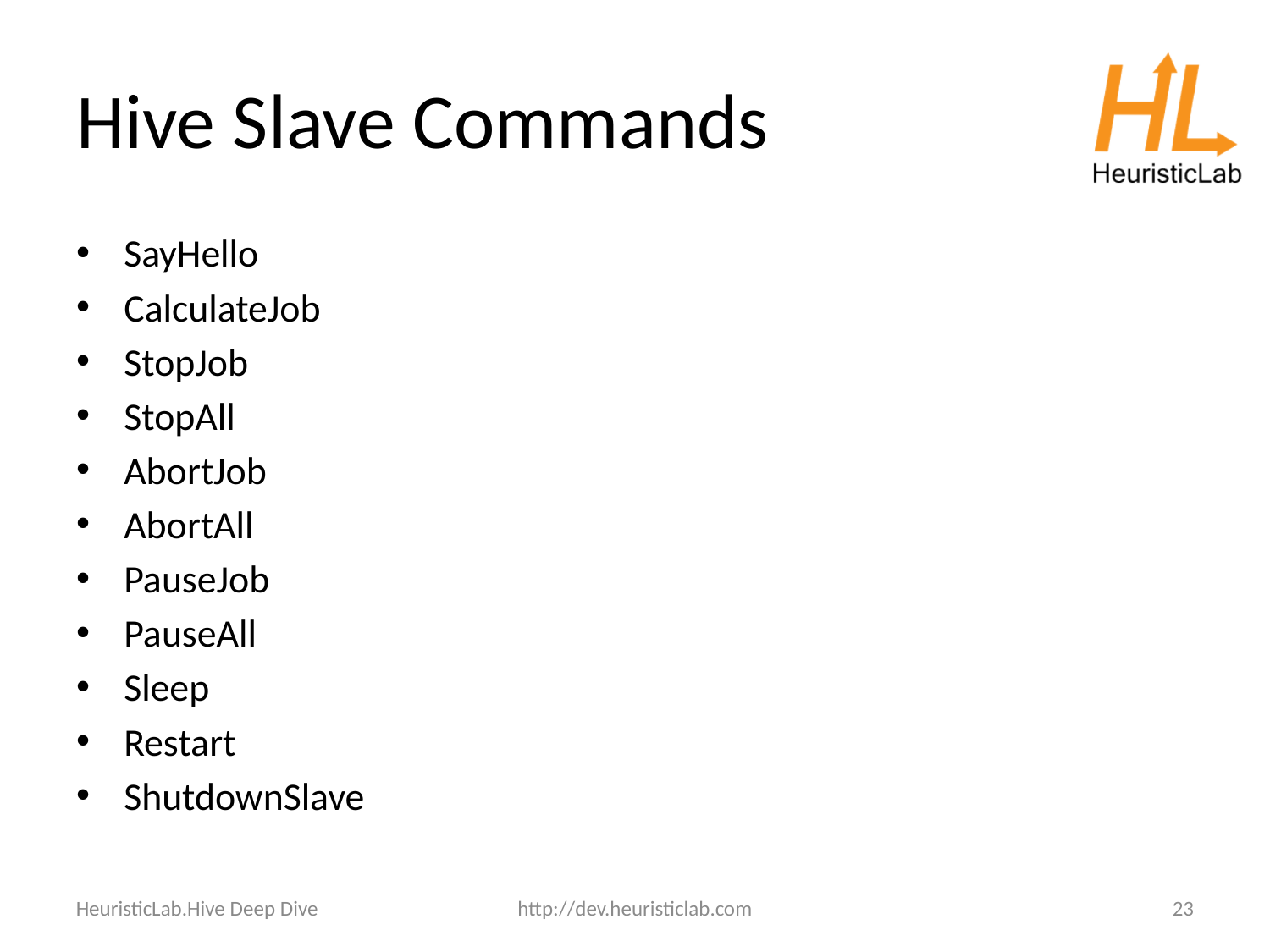

SayHello
CalculateJob
StopJob
StopAll
AbortJob
AbortAll
PauseJob
PauseAll
Sleep
Restart
ShutdownSlave
Hive Slave Commands
HeuristicLab.Hive Deep Dive
http://dev.heuristiclab.com
23